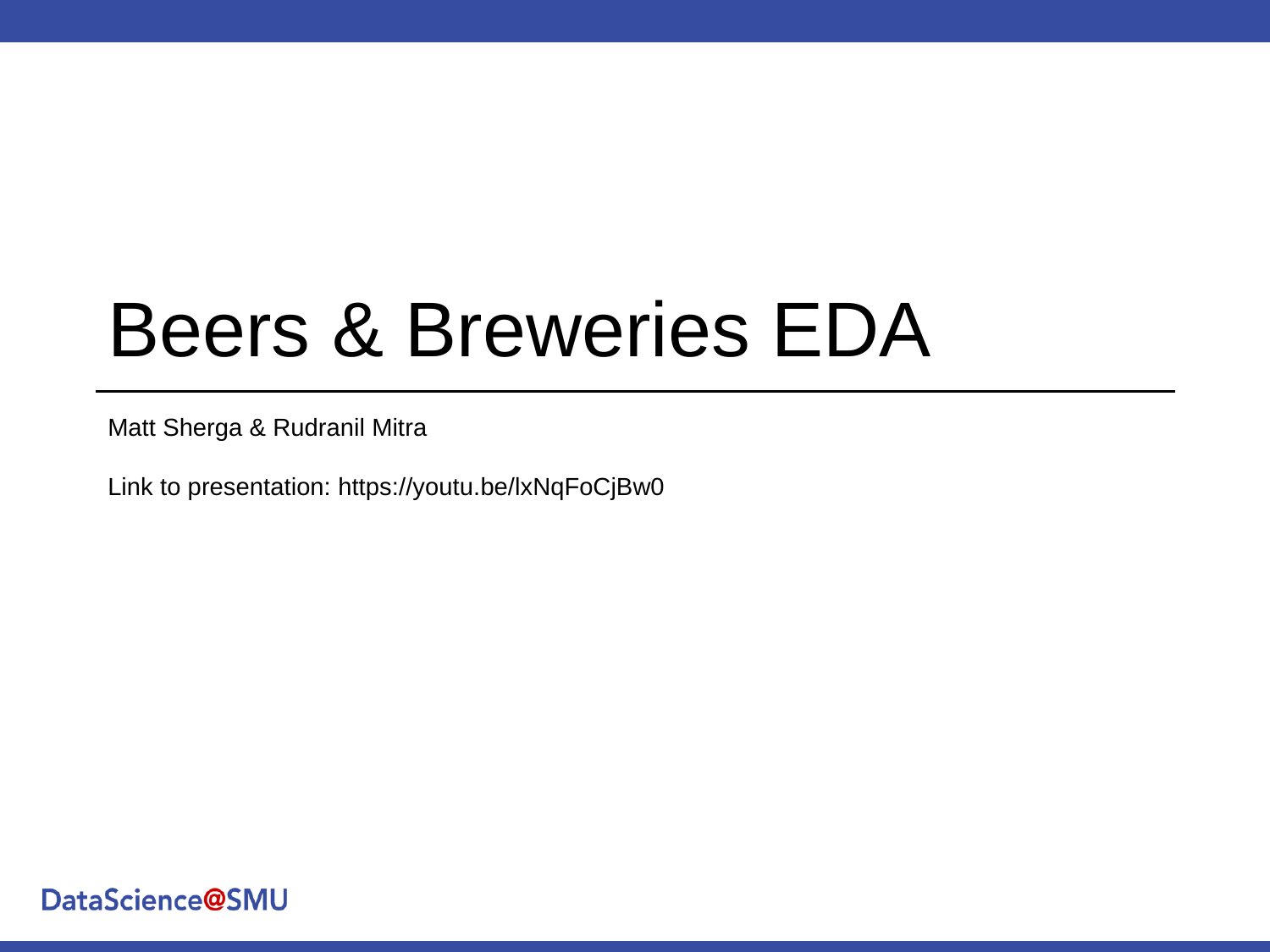

# Beers & Breweries EDA
Matt Sherga & Rudranil Mitra

Link to presentation: https://youtu.be/lxNqFoCjBw0